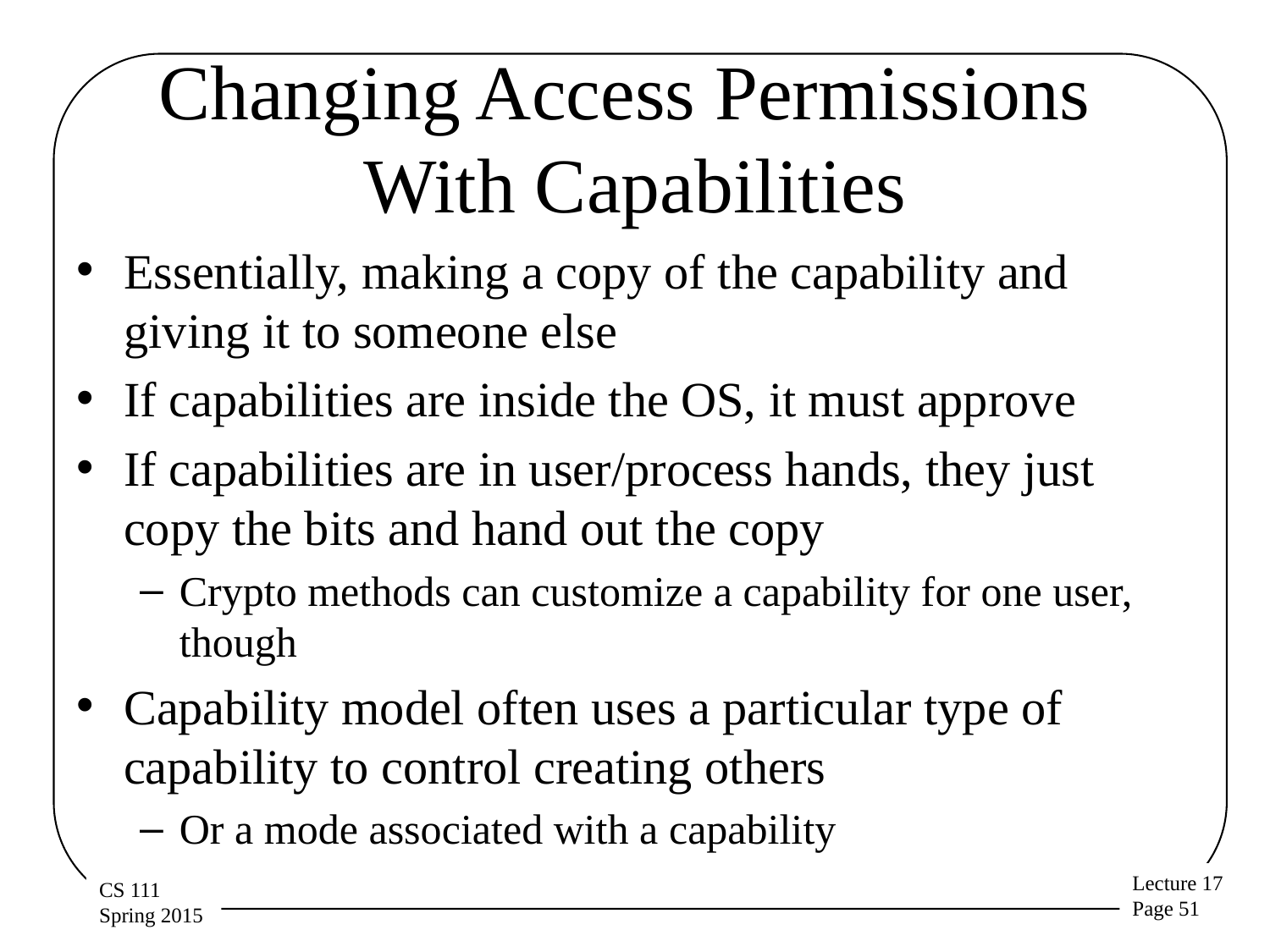

# Changing Access Permissions With Capabilities
Essentially, making a copy of the capability and giving it to someone else
If capabilities are inside the OS, it must approve
If capabilities are in user/process hands, they just copy the bits and hand out the copy
Crypto methods can customize a capability for one user, though
Capability model often uses a particular type of capability to control creating others
Or a mode associated with a capability